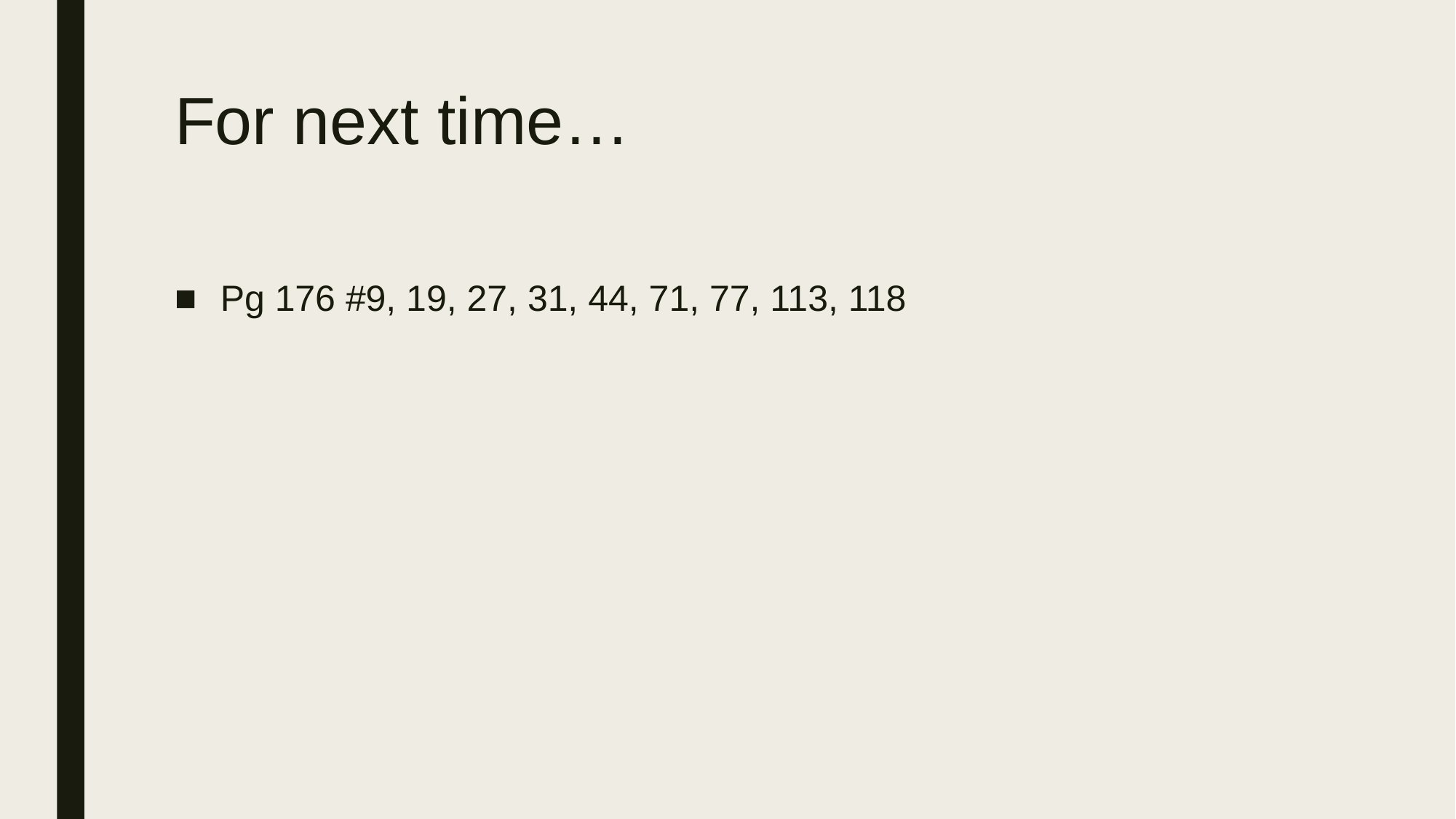

# For next time…
Pg 176 #9, 19, 27, 31, 44, 71, 77, 113, 118